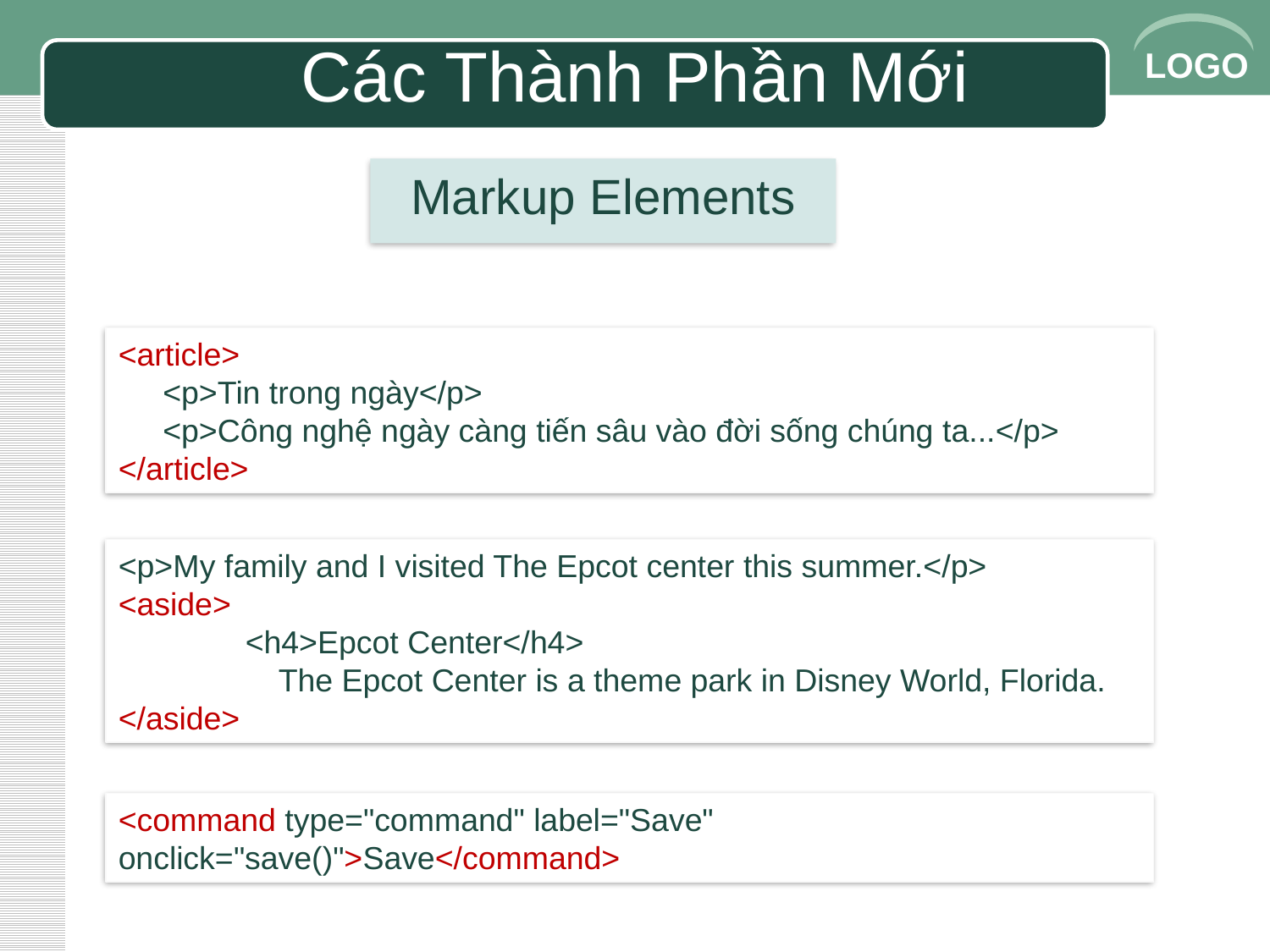

# Các Thành Phần Mới
Markup Elements
<article>
     <p>Tin trong ngày</p>
     <p>Công nghệ ngày càng tiến sâu vào đời sống chúng ta...</p>
</article>
<p>My family and I visited The Epcot center this summer.</p>
<aside>
 	<h4>Epcot Center</h4>
                  The Epcot Center is a theme park in Disney World, Florida.
</aside>
<command type="command" label="Save" onclick="save()">Save</command>